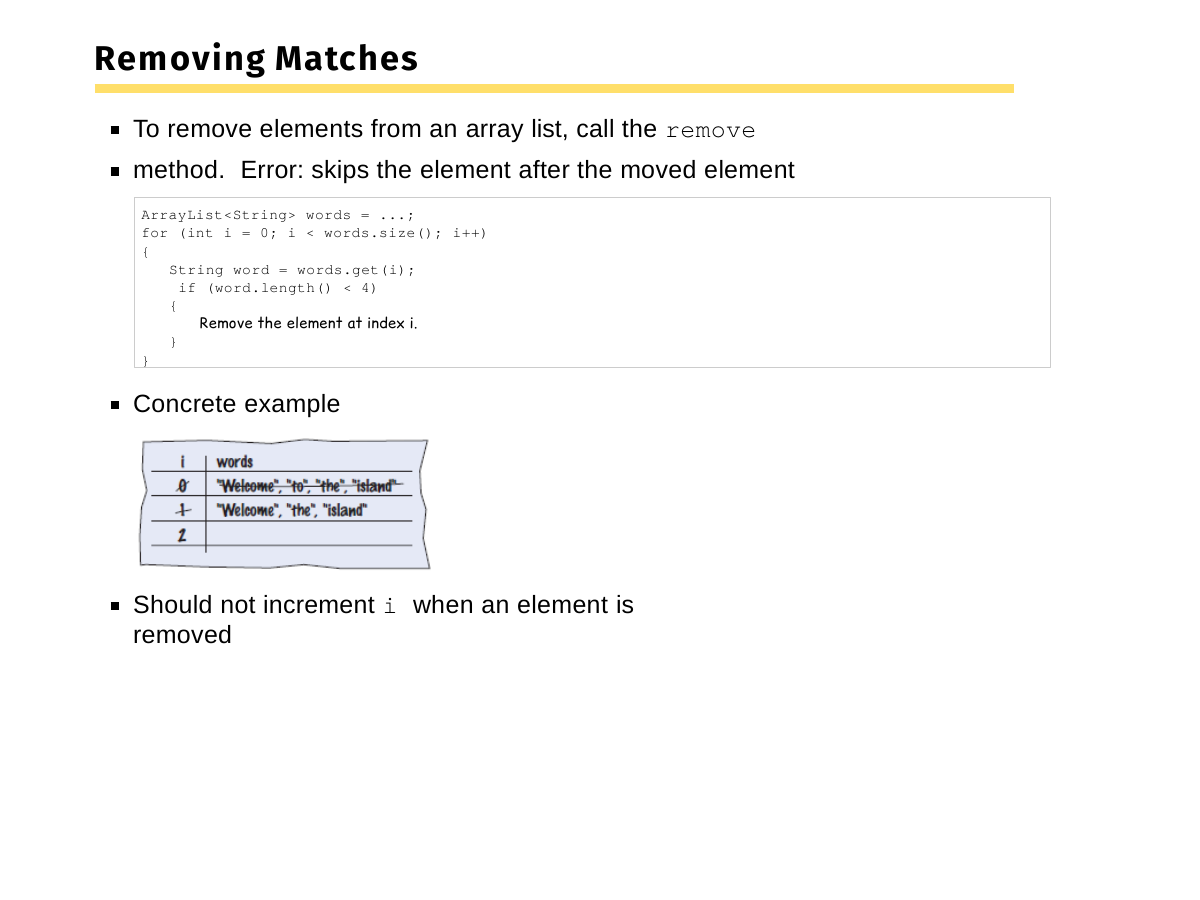

# Removing Matches

To remove elements from an array list, call the remove method.  Error: skips the element after the moved element

ArrayList<String> words = ...;
for (int i = 0; i < words.size(); i++)
{
String word = words.get(i);  if (word.length() < 4)
{
Remove the element at index i.
}
}
Concrete example

Should not increment i when an element is removed